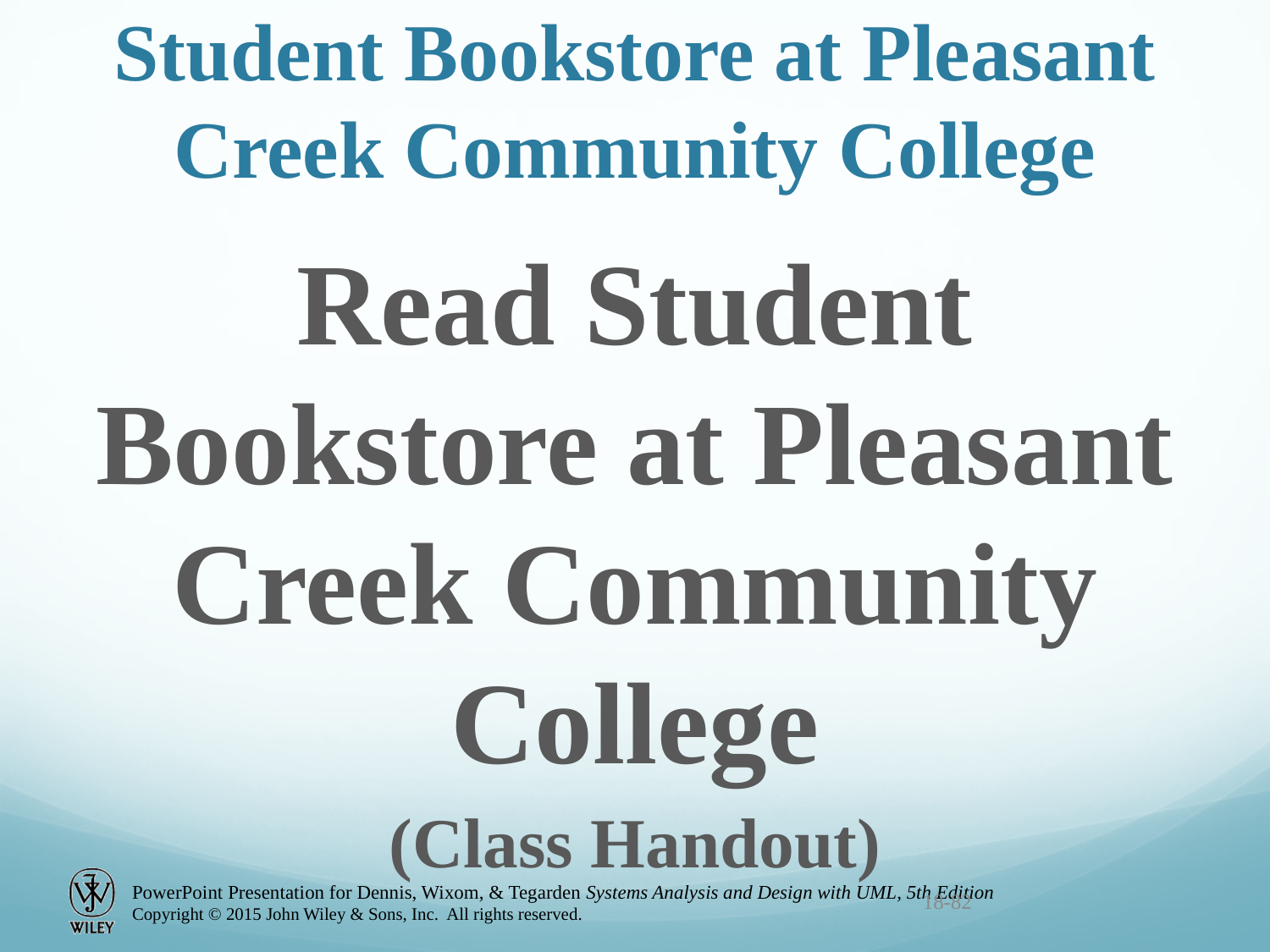

# Student Bookstore at Pleasant Creek Community College
Read Student Bookstore at Pleasant Creek Community College
(Class Handout)
18-82